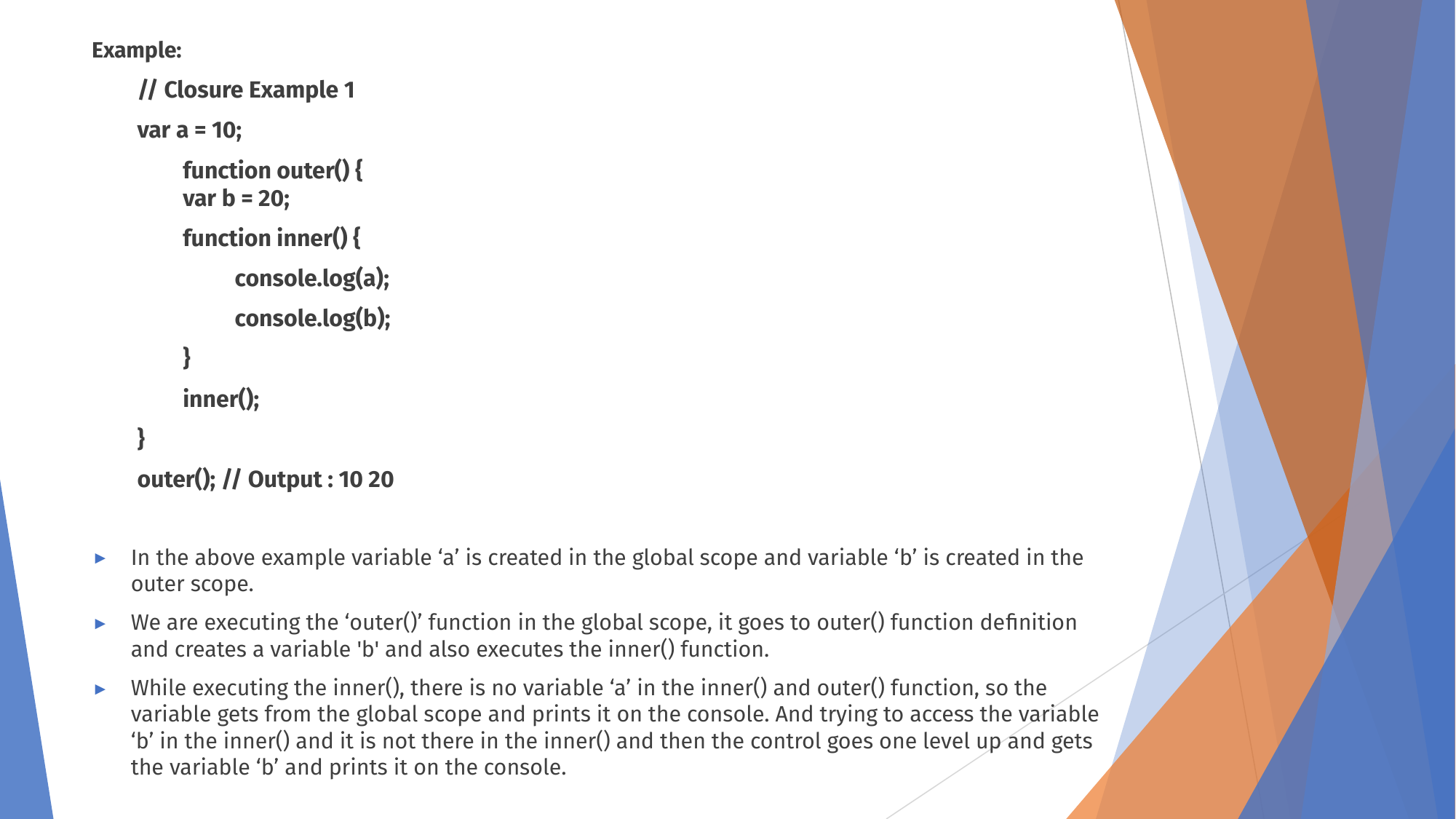

Example:
// Closure Example 1
var a = 10;
function outer() {
var b = 20;
function inner() {
console.log(a);
console.log(b);
}
inner();
}
outer(); // Output : 10 20

In the above example variable ‘a’ is created in the global scope and variable ‘b’ is created in the outer scope.
We are executing the ‘outer()’ function in the global scope, it goes to outer() function deﬁnition and creates a variable 'b' and also executes the inner() function.
While executing the inner(), there is no variable ‘a’ in the inner() and outer() function, so the variable gets from the global scope and prints it on the console. And trying to access the variable ‘b’ in the inner() and it is not there in the inner() and then the control goes one level up and gets the variable ‘b’ and prints it on the console.